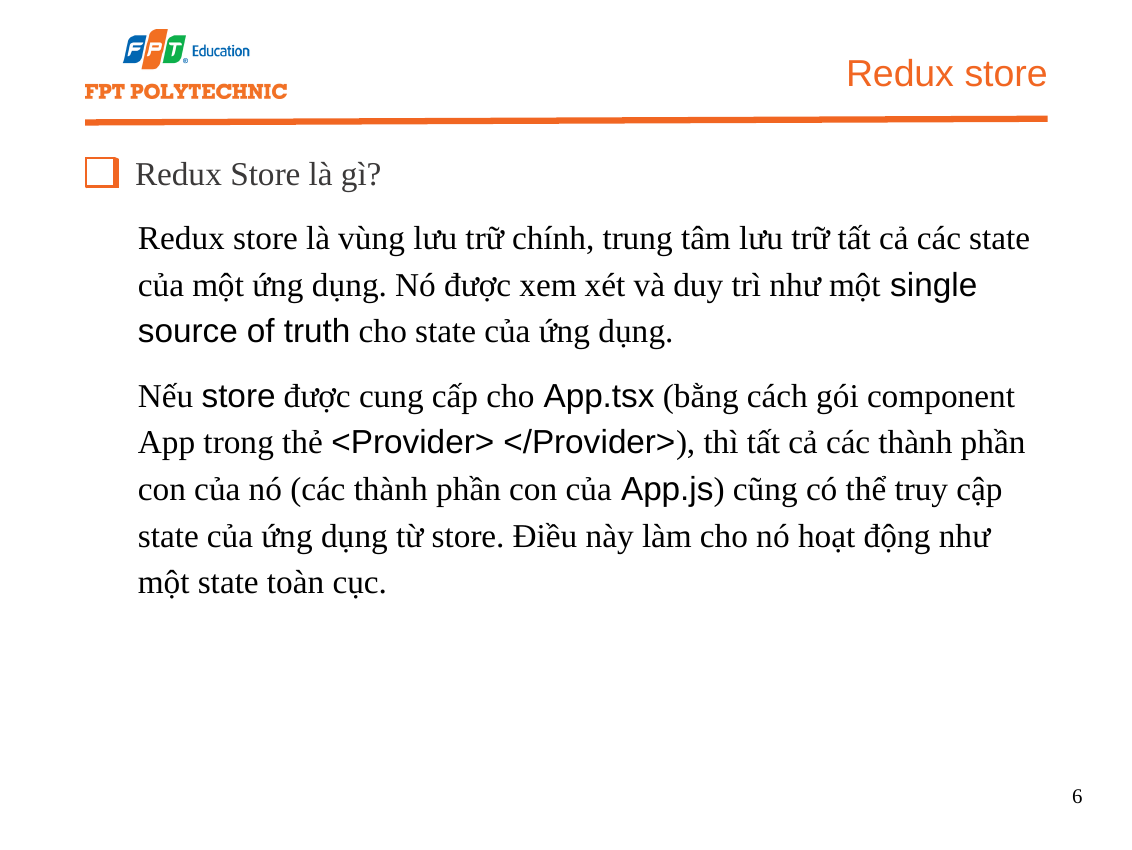

34

Redux store

Redux Store là gì?

Redux store là vùng lưu trữ chính, trung tâm lưu trữ tất cả các state của một ứng dụng. Nó được xem xét và duy trì như một single source of truth cho state của ứng dụng.
Nếu store được cung cấp cho App.tsx (bằng cách gói component App trong thẻ <Provider> </Provider>), thì tất cả các thành phần con của nó (các thành phần con của App.js) cũng có thể truy cập state của ứng dụng từ store. Điều này làm cho nó hoạt động như một state toàn cục.
6